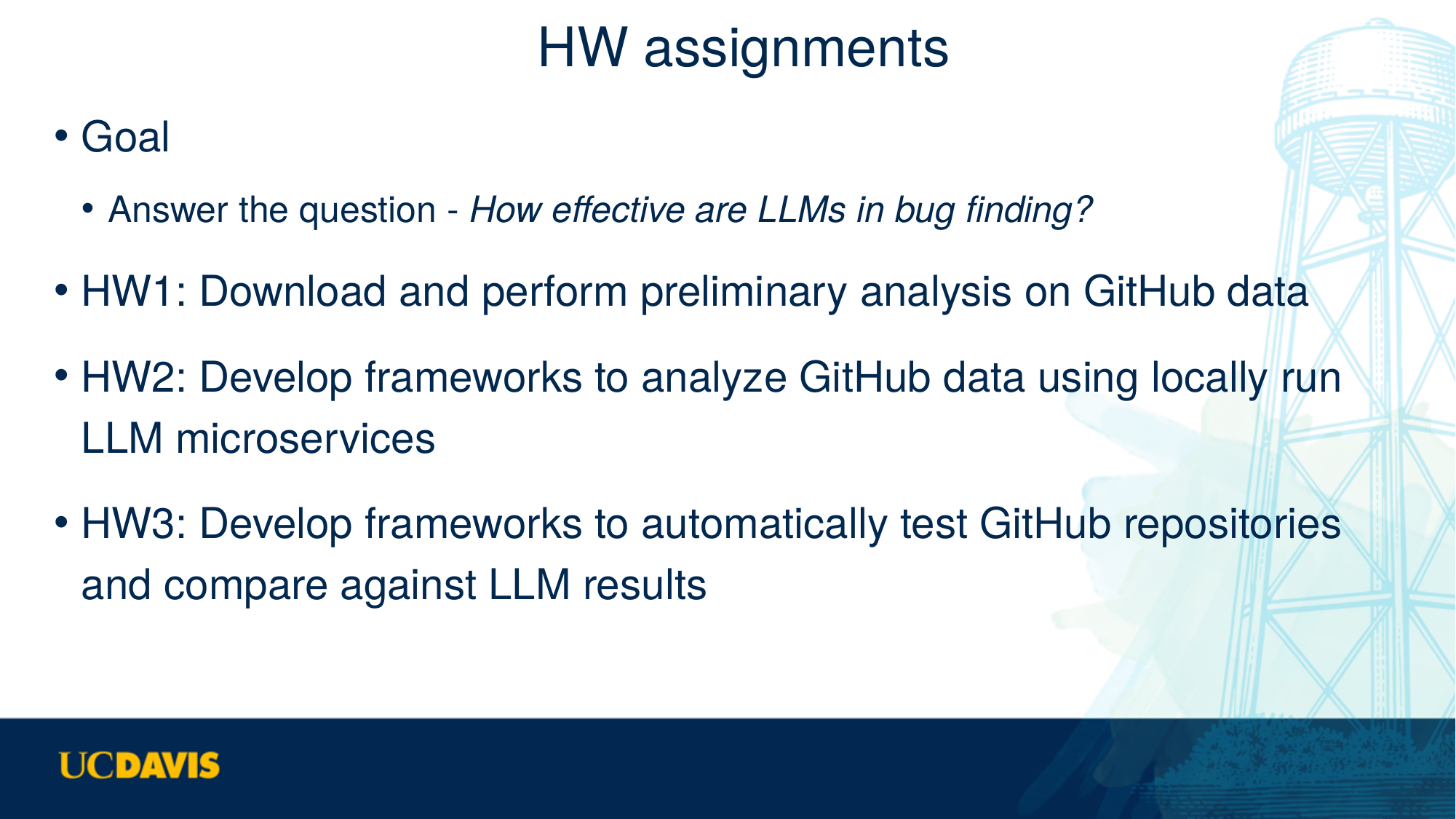

# HW assignments
Goal
Answer the question - How effective are LLMs in bug finding?
HW1: Download and perform preliminary analysis on GitHub data
HW2: Develop frameworks to analyze GitHub data using locally run LLM microservices
HW3: Develop frameworks to automatically test GitHub repositories and compare against LLM results